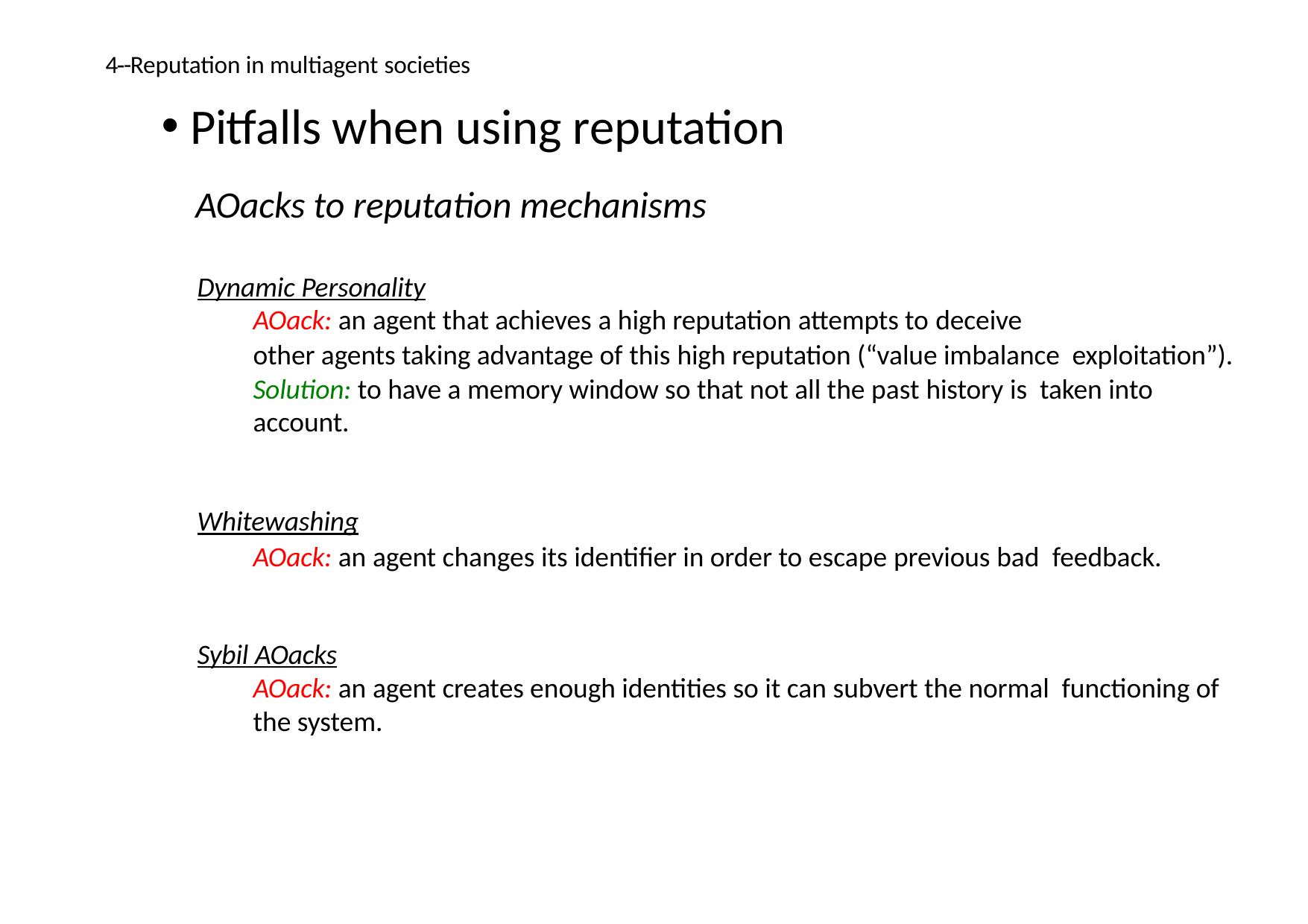

4 -­‐ Reputation in multiagent societies
Pitfalls when using reputation
AOacks to reputation mechanisms

Dynamic Personality
AOack: an agent that achieves a high reputation attempts to deceive
other agents taking advantage of this high reputation (“value imbalance  exploitation”).
Solution: to have a memory window so that not all the past history is  taken into account.

Whitewashing
AOack: an agent changes its identiﬁer in order to escape previous bad  feedback.

Sybil AOacks
AOack: an agent creates enough identities so it can subvert the normal  functioning of the system.